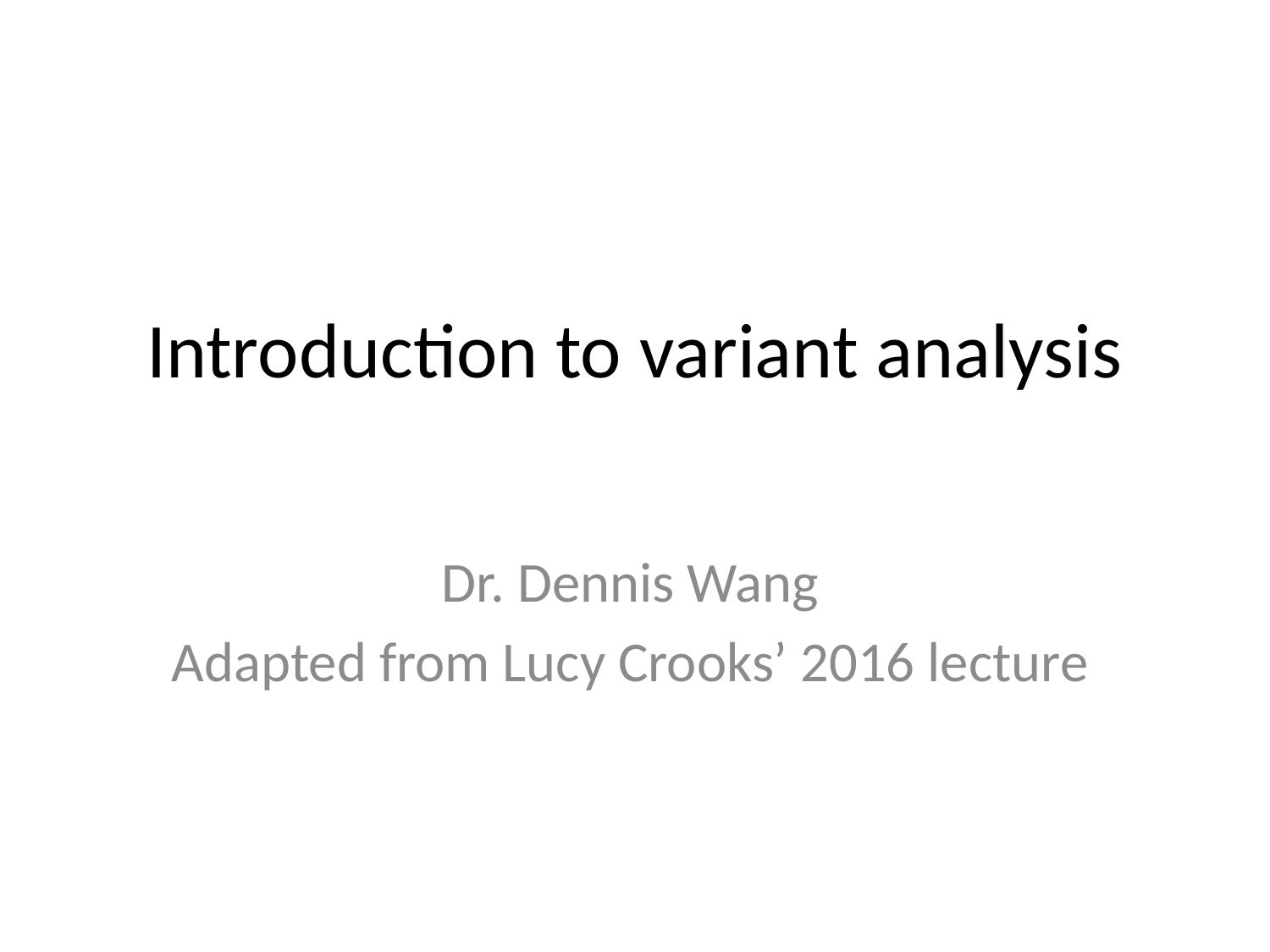

# Introduction to variant analysis
Dr. Dennis Wang
Adapted from Lucy Crooks’ 2016 lecture